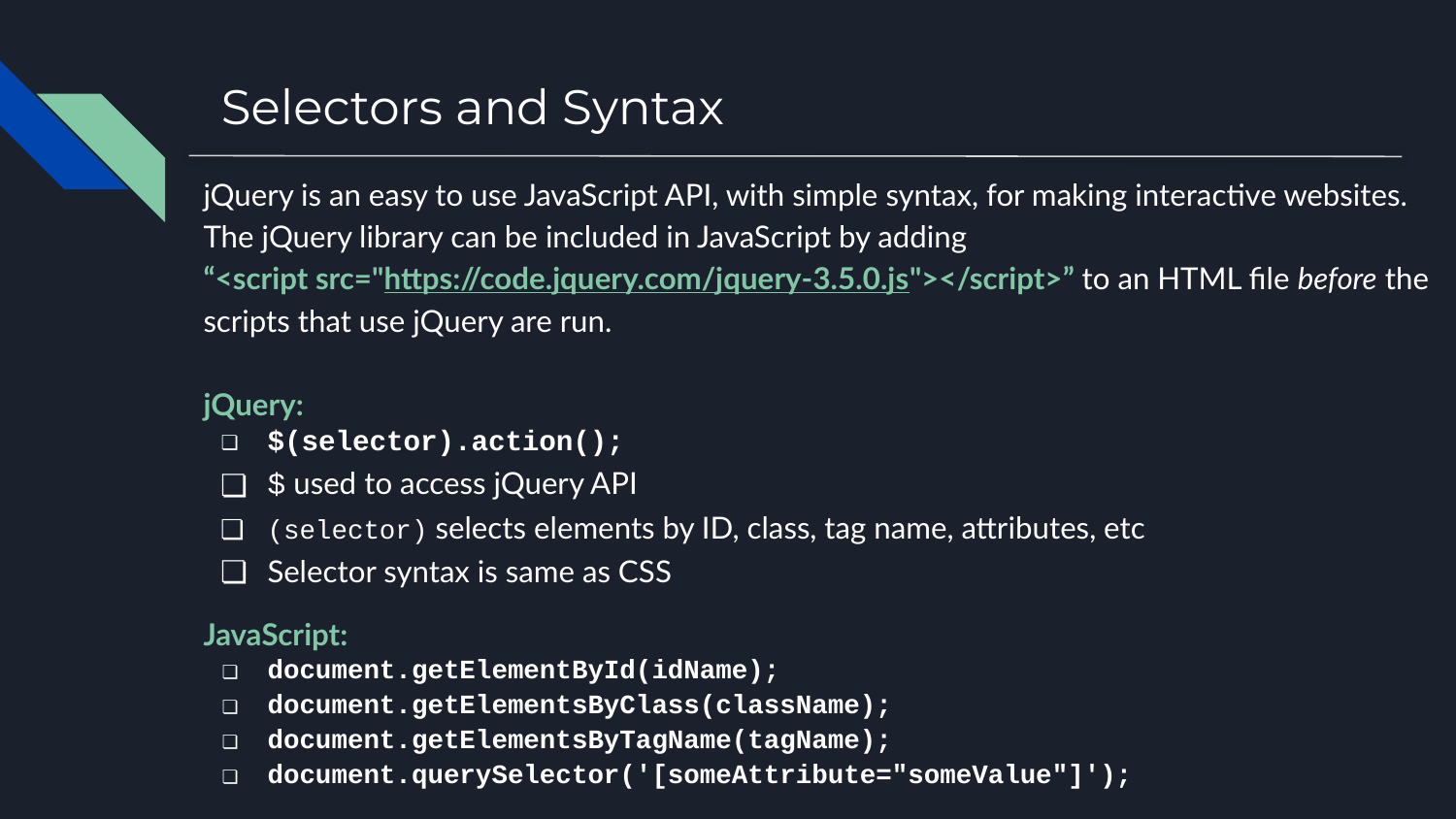

# Selectors and Syntax
jQuery is an easy to use JavaScript API, with simple syntax, for making interactive websites. The jQuery library can be included in JavaScript by adding
“<script src="https://code.jquery.com/jquery-3.5.0.js"></script>” to an HTML file before the scripts that use jQuery are run.

jQuery:
$(selector).action();
$ used to access jQuery API
(selector) selects elements by ID, class, tag name, attributes, etc
Selector syntax is same as CSS
JavaScript:
document.getElementById(idName);
document.getElementsByClass(className);
document.getElementsByTagName(tagName);
document.querySelector('[someAttribute="someValue"]');